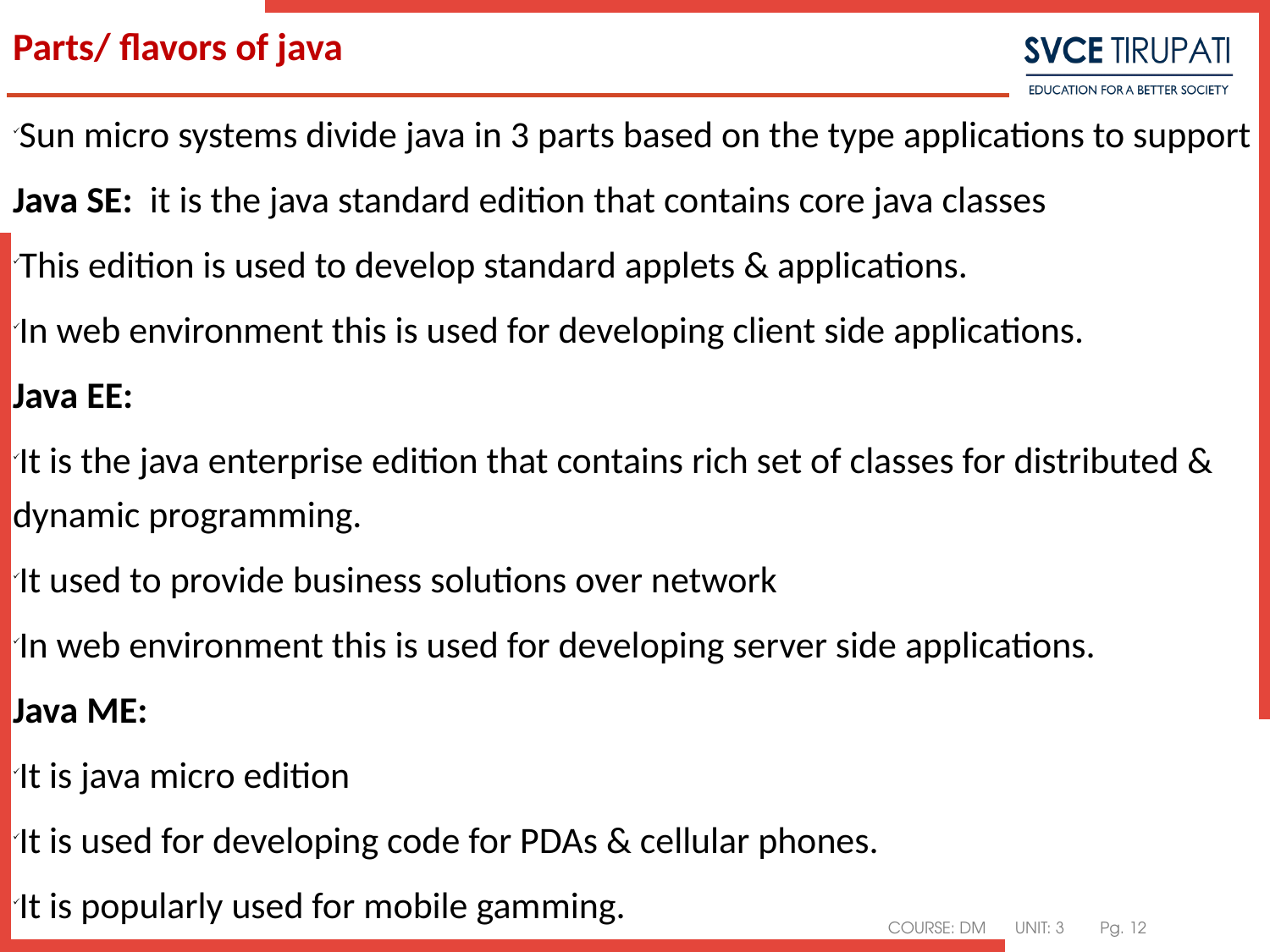

# Parts/ flavors of java
Sun micro systems divide java in 3 parts based on the type applications to support
Java SE:  it is the java standard edition that contains core java classes
This edition is used to develop standard applets & applications.
In web environment this is used for developing client side applications.
Java EE:
It is the java enterprise edition that contains rich set of classes for distributed & dynamic programming.
It used to provide business solutions over network
In web environment this is used for developing server side applications.
Java ME:
It is java micro edition
It is used for developing code for PDAs & cellular phones.
It is popularly used for mobile gamming.